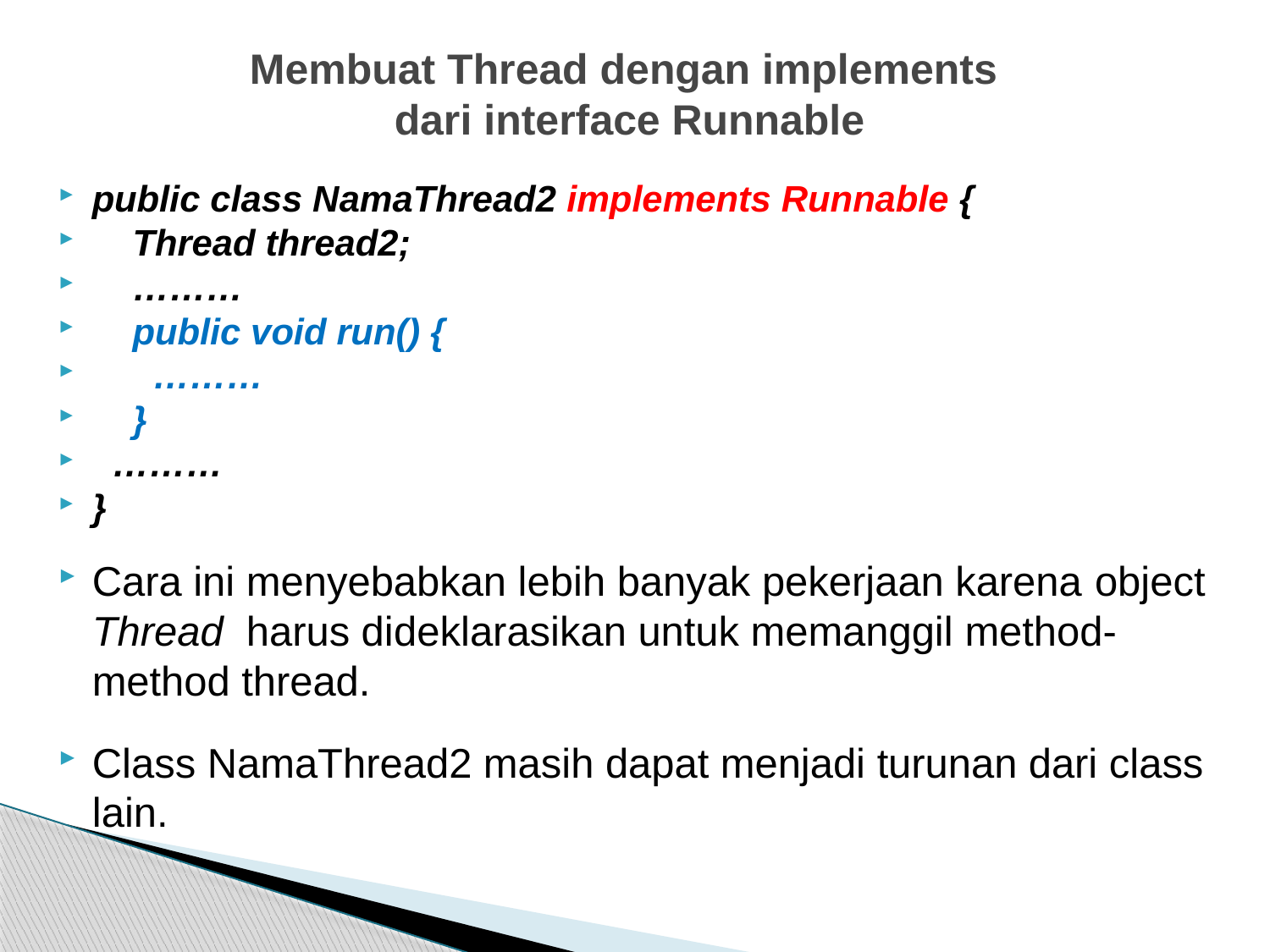

# Membuat Thread dengan implements dari interface Runnable
public class NamaThread2 implements Runnable {
    Thread thread2;
    ………
    public void run() {
      ………
    }
  ………
}

Cara ini menyebabkan lebih banyak pekerjaan karena object Thread  harus dideklarasikan untuk memanggil method-method thread.

Class NamaThread2 masih dapat menjadi turunan dari class lain.